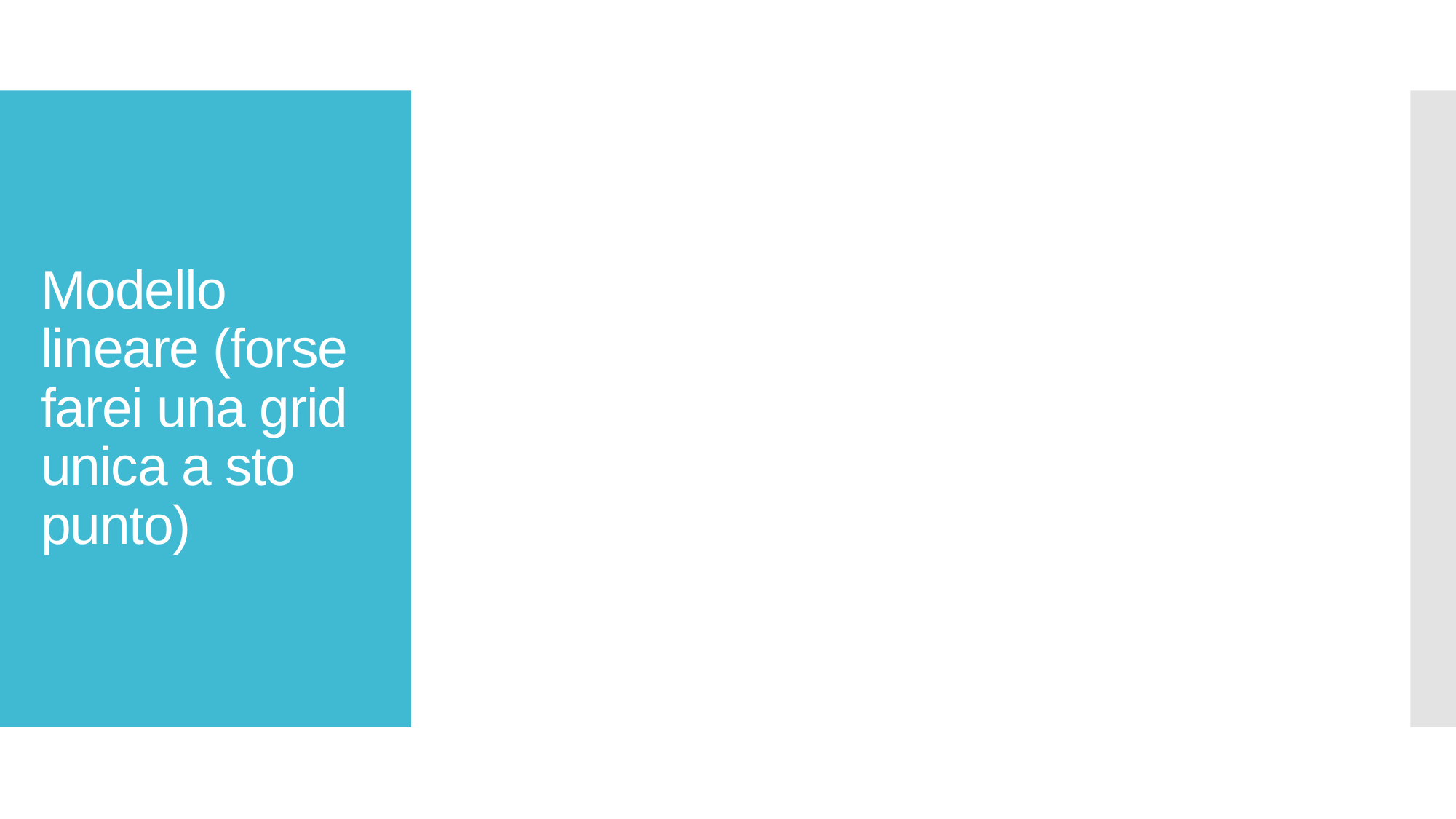

# Modello lineare (forse farei una grid unica a sto punto)